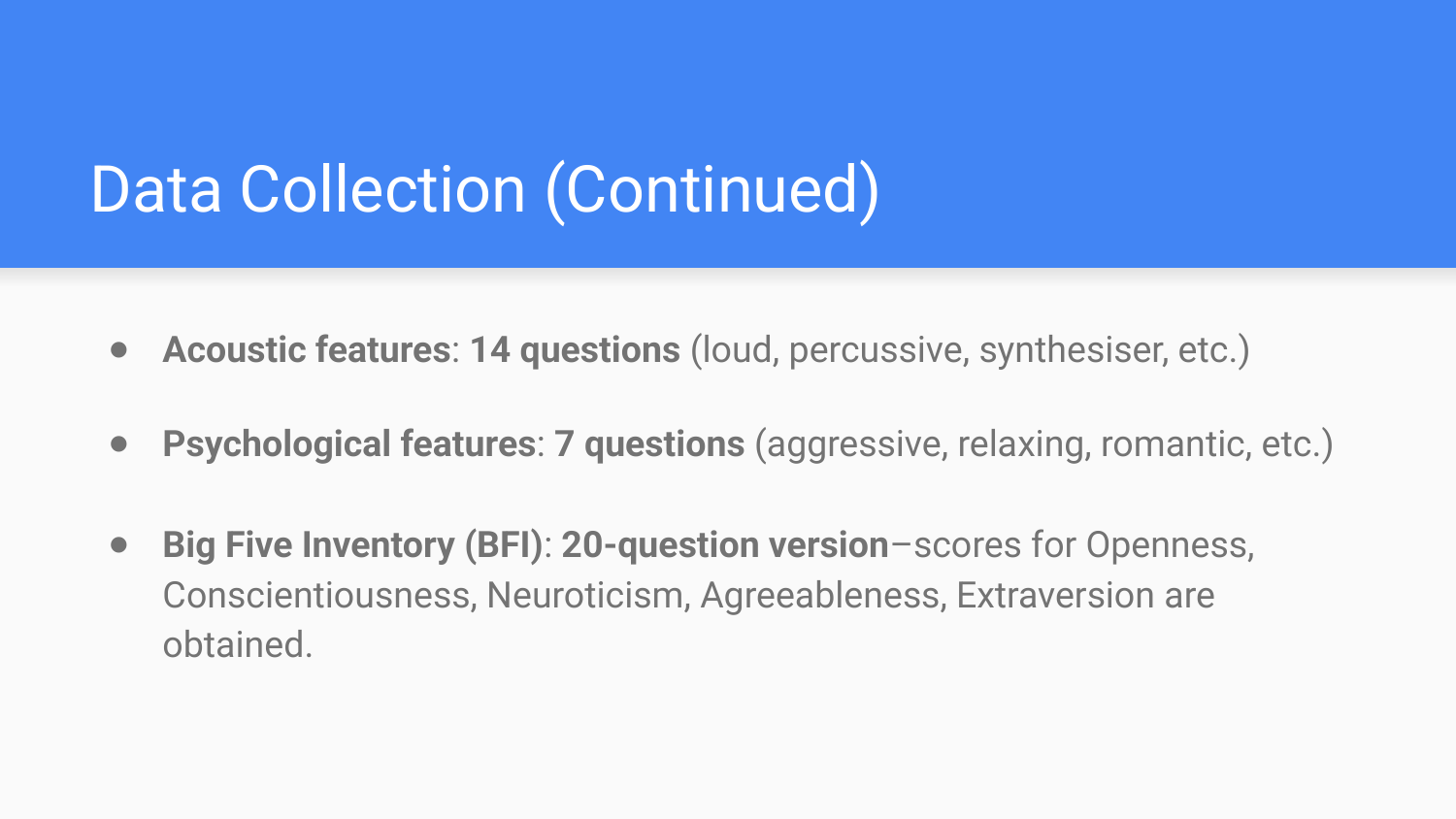

# Data Collection (Continued)
Acoustic features: 14 questions (loud, percussive, synthesiser, etc.)
Psychological features: 7 questions (aggressive, relaxing, romantic, etc.)
Big Five Inventory (BFI): 20-question version–scores for Openness, Conscientiousness, Neuroticism, Agreeableness, Extraversion are obtained.